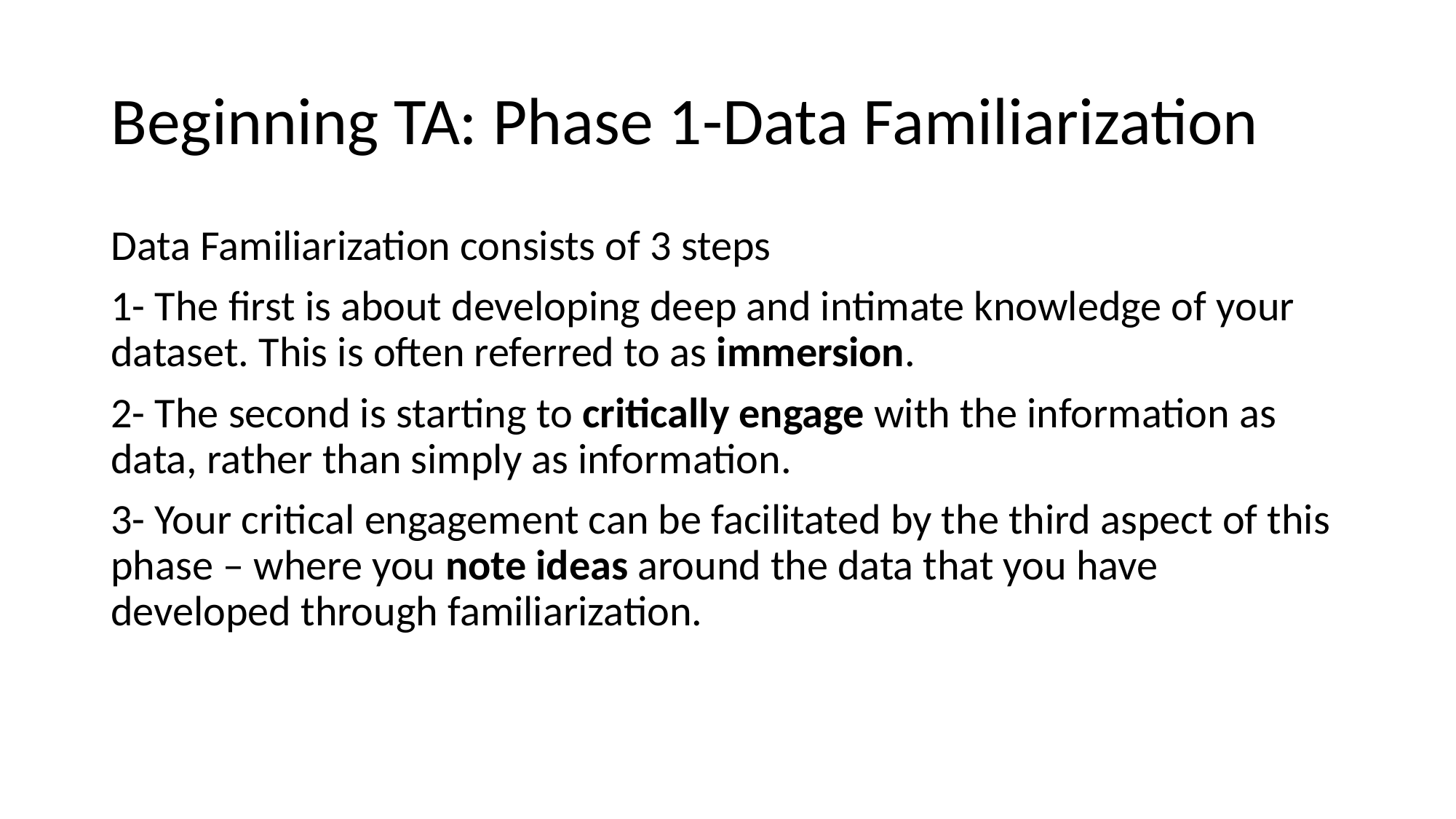

# Beginning TA: Phase 1-Data Familiarization
Data Familiarization consists of 3 steps
1- The first is about developing deep and intimate knowledge of your dataset. This is often referred to as immersion.
2- The second is starting to critically engage with the information as data, rather than simply as information.
3- Your critical engagement can be facilitated by the third aspect of this phase – where you note ideas around the data that you have developed through familiarization.